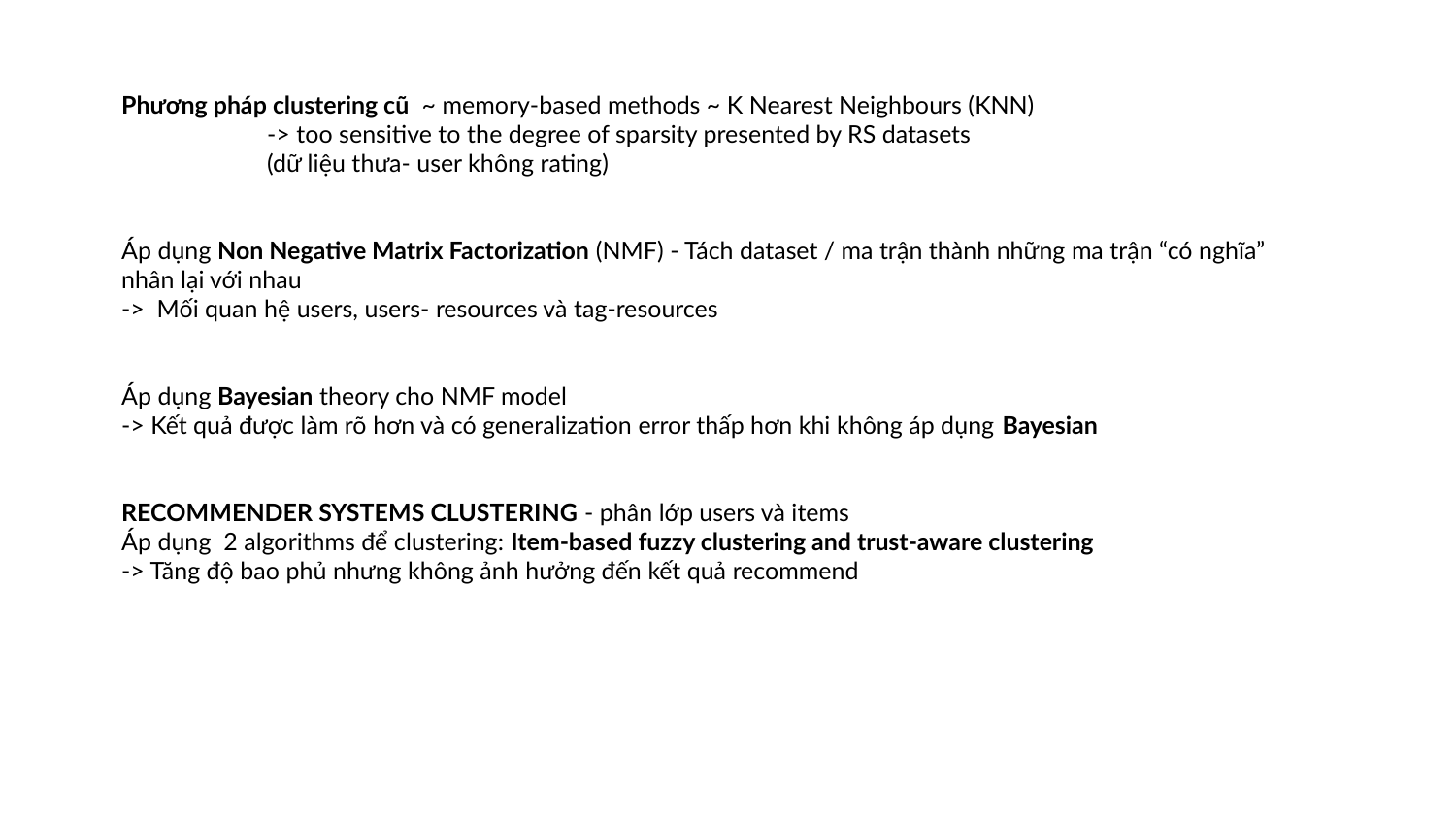

Phương pháp clustering cũ  ~ memory-based methods ~ K Nearest Neighbours (KNN)
-> too sensitive to the degree of sparsity presented by RS datasets
(dữ liệu thưa- user không rating)

Áp dụng Non Negative Matrix Factorization (NMF) - Tách dataset / ma trận thành những ma trận “có nghĩa” nhân lại với nhau
->  Mối quan hệ users, users- resources và tag-resources

Áp dụng Bayesian theory cho NMF model
-> Kết quả được làm rõ hơn và có generalization error thấp hơn khi không áp dụng Bayesian

RECOMMENDER SYSTEMS CLUSTERING - phân lớp users và items
Áp dụng  2 algorithms để clustering: Item-based fuzzy clustering and trust-aware clustering
-> Tăng độ bao phủ nhưng không ảnh hưởng đến kết quả recommend